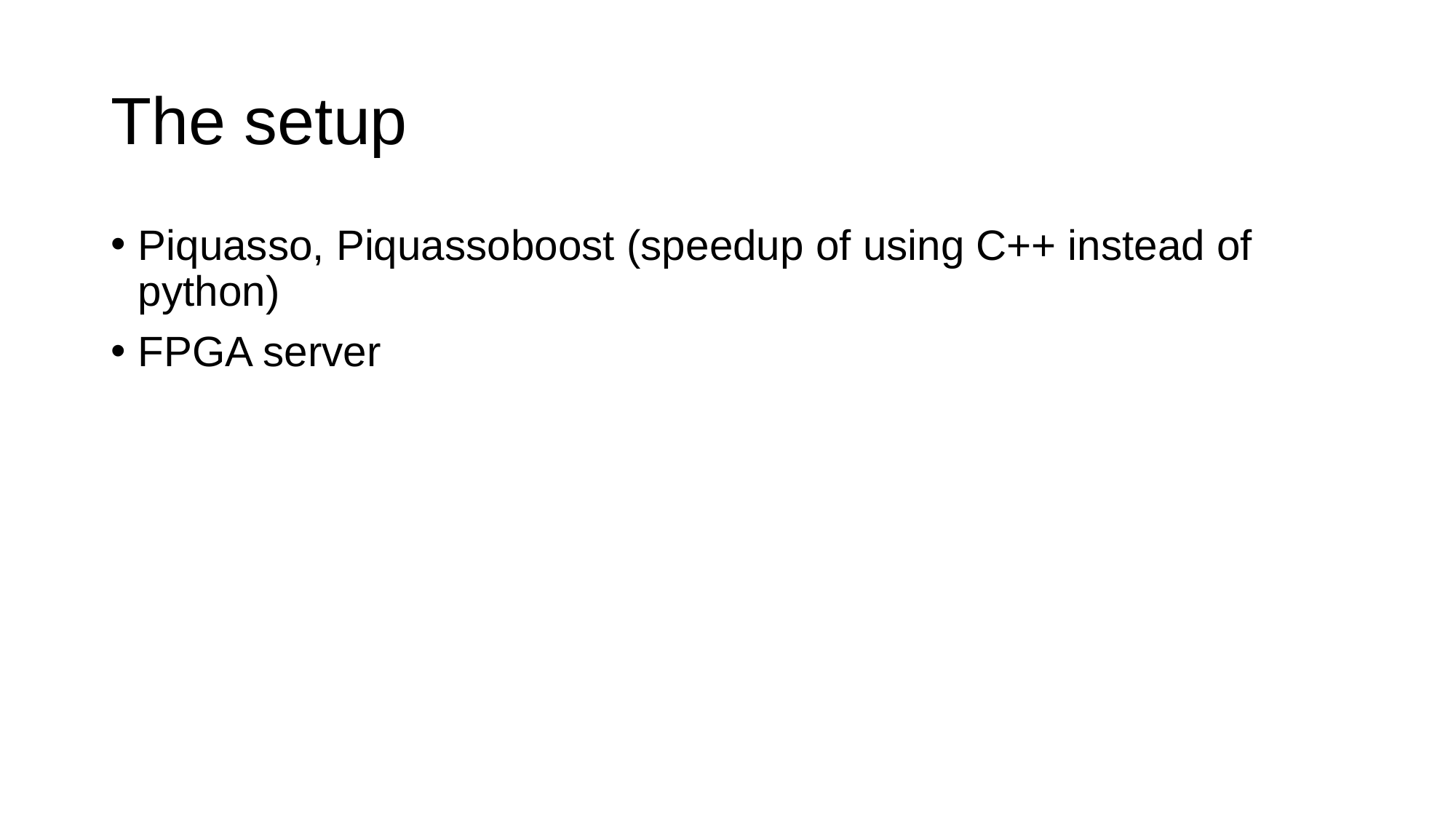

# The setup
Piquasso, Piquassoboost (speedup of using C++ instead of python)
FPGA server